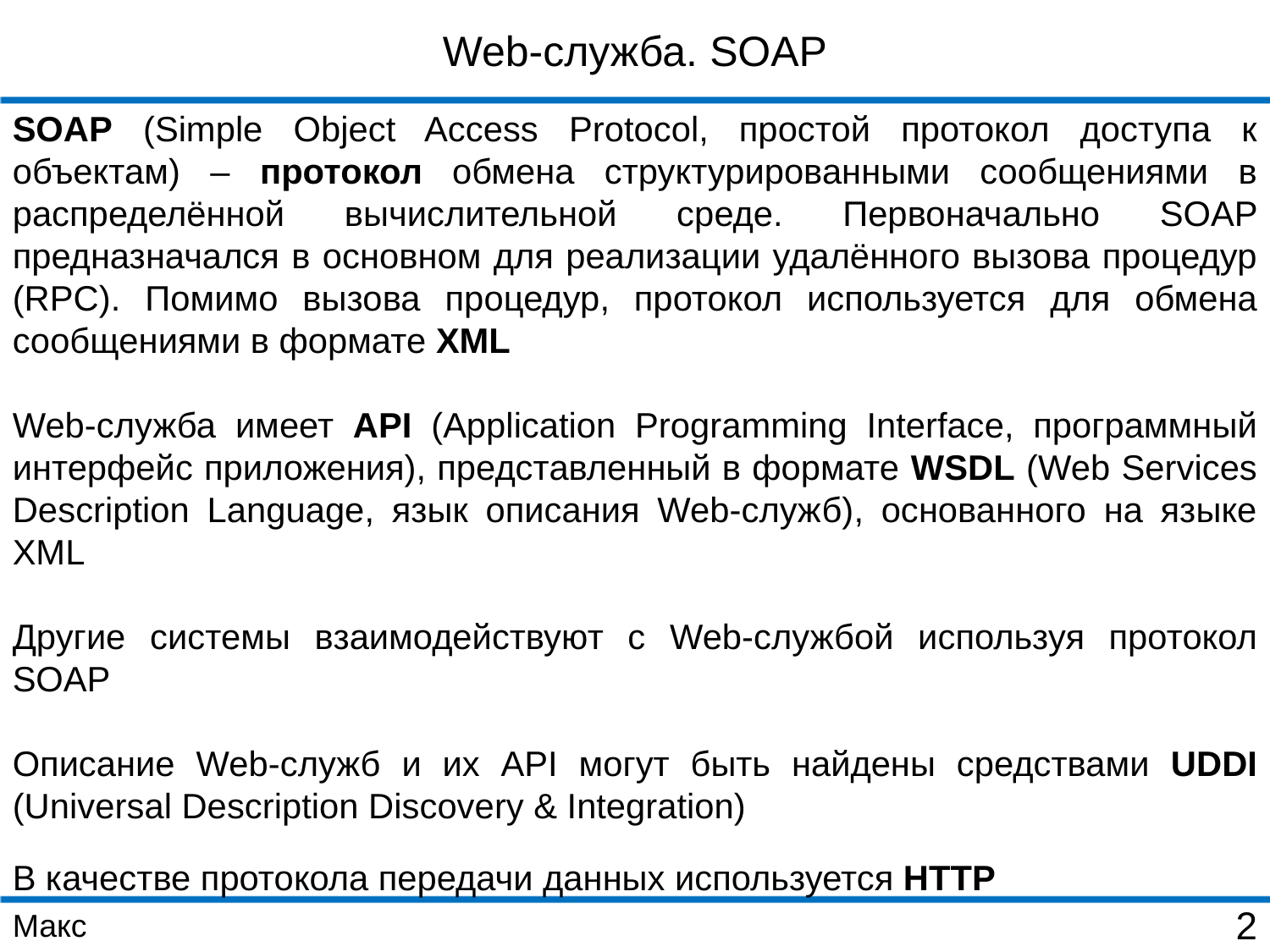

Web-служба. SOAP
SOAP (Simple Object Access Protocol, простой протокол доступа к объектам) – протокол обмена структурированными сообщениями в распределённой вычислительной среде. Первоначально SOAP предназначался в основном для реализации удалённого вызова процедур (RPC). Помимо вызова процедур, протокол используется для обмена сообщениями в формате XML

Web-служба имеет API (Application Programming Interface, программный интерфейс приложения), представленный в формате WSDL (Web Services Description Language, язык описания Web-служб), основанного на языке XML

Другие системы взаимодействуют с Web-службой используя протокол SOAP

Описание Web-служб и их API могут быть найдены средствами UDDI (Universal Description Discovery & Integration)

В качестве протокола передачи данных используется HTTP
Макс
2